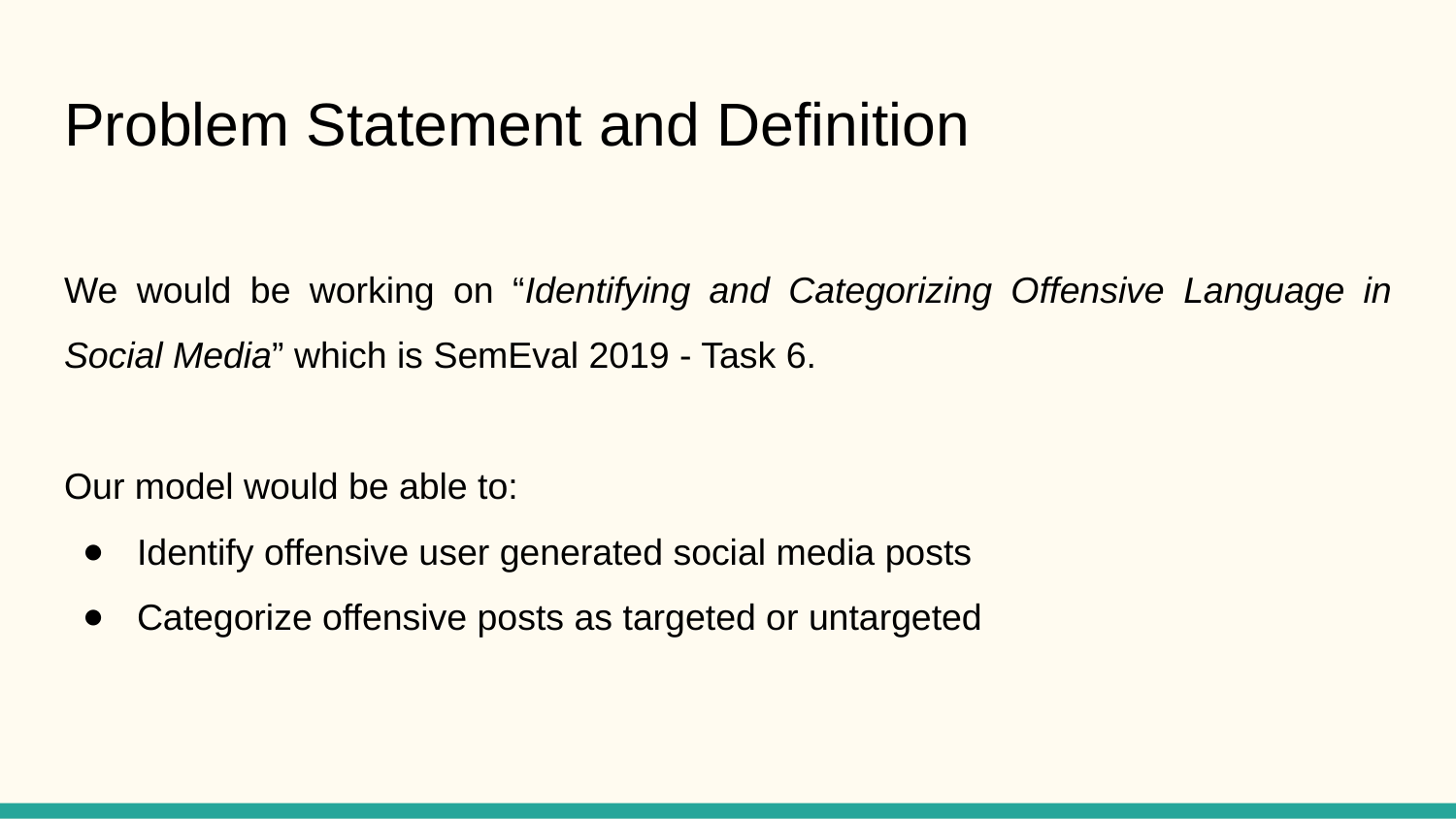

# Problem Statement and Definition

We would be working on “Identifying and Categorizing Offensive Language in Social Media” which is SemEval 2019 - Task 6.

Our model would be able to:
Identify offensive user generated social media posts
Categorize offensive posts as targeted or untargeted